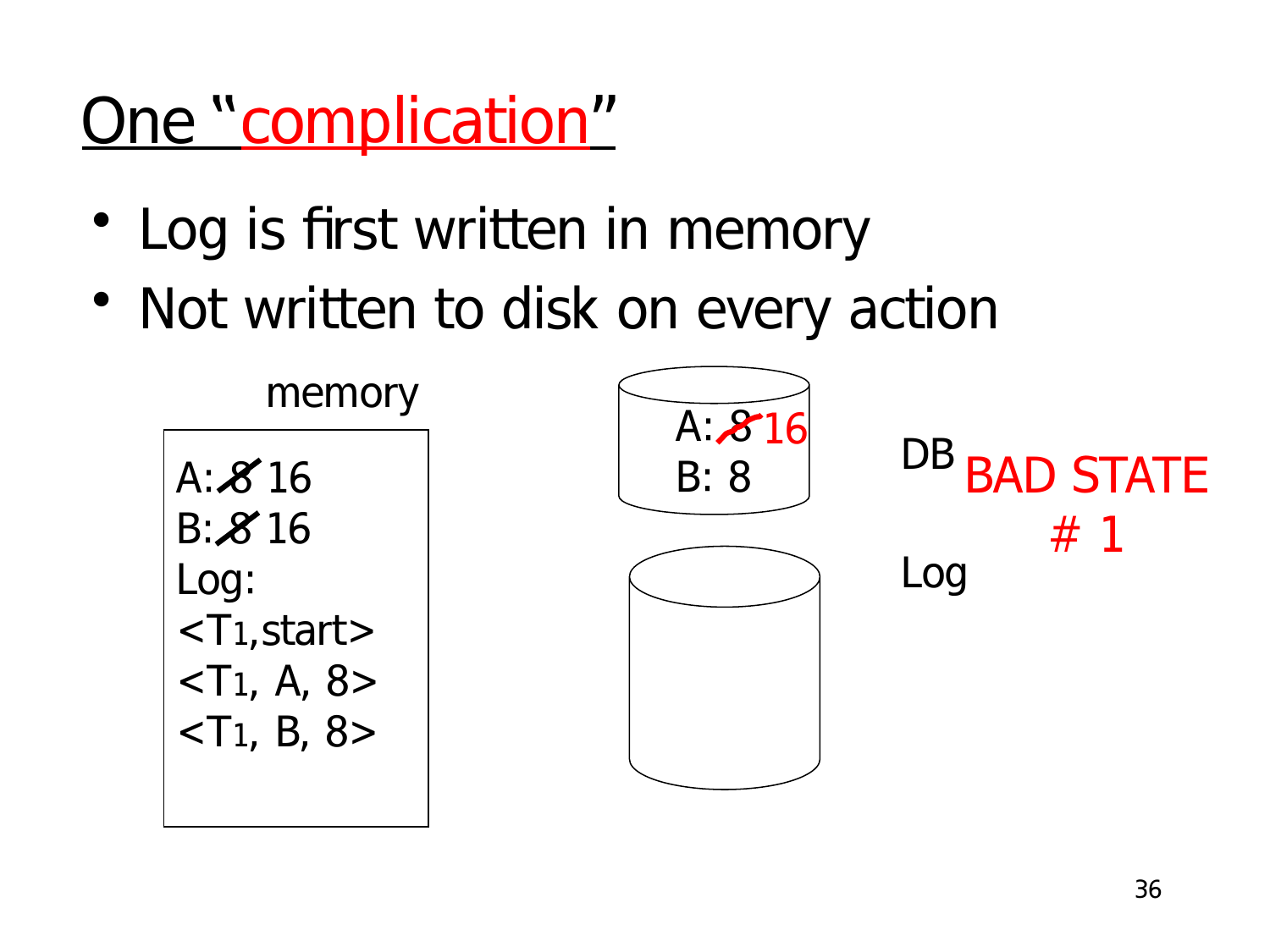

# One “complication”
Log is first written in memory
Not written to disk on every action
		memory
							DB

							Log
A: 8
B: 8
16

BAD STATE
# 1
A: 8 16
B: 8 16
Log:
<T1,start>
<T1, A, 8>
<T1, B, 8>

36